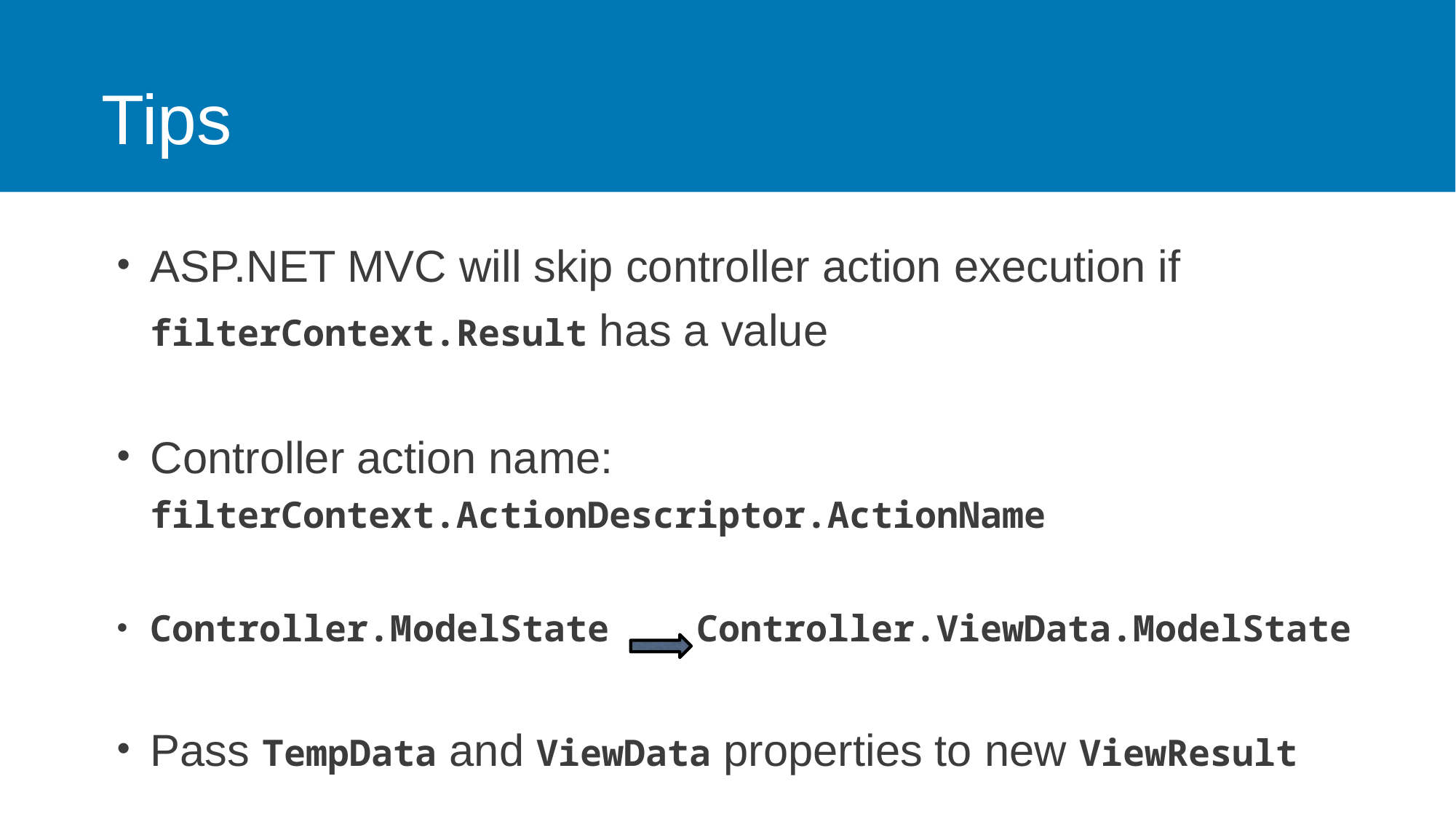

# Tips
ASP.NET MVC will skip controller action execution if filterContext.Result has a value
Controller action name: filterContext.ActionDescriptor.ActionName
Controller.ModelState    Controller.ViewData.ModelState
Pass TempData and ViewData properties to new ViewResult